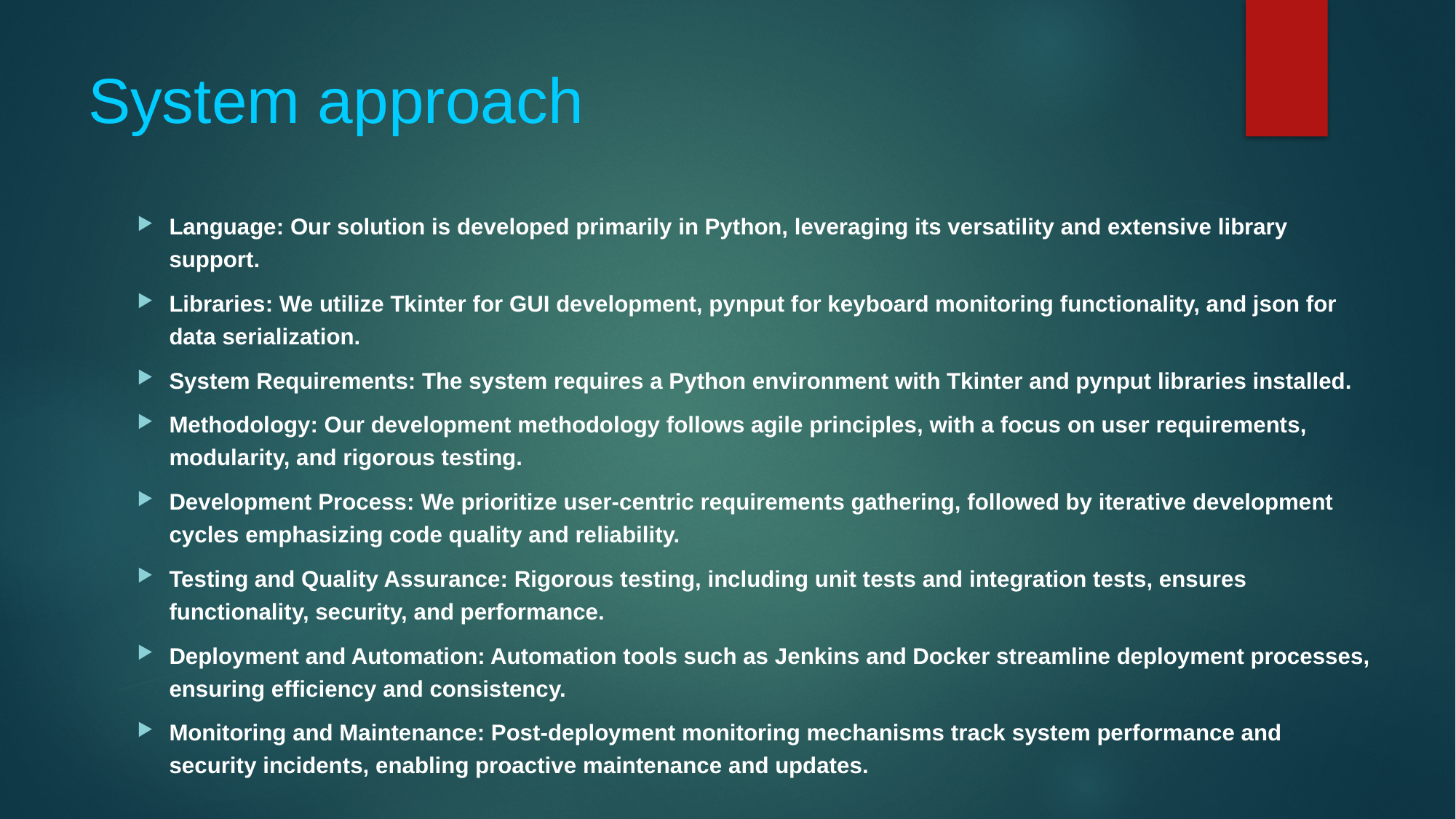

# System approach
Language: Our solution is developed primarily in Python, leveraging its versatility and extensive library support.
Libraries: We utilize Tkinter for GUI development, pynput for keyboard monitoring functionality, and json for data serialization.
System Requirements: The system requires a Python environment with Tkinter and pynput libraries installed.
Methodology: Our development methodology follows agile principles, with a focus on user requirements, modularity, and rigorous testing.
Development Process: We prioritize user-centric requirements gathering, followed by iterative development cycles emphasizing code quality and reliability.
Testing and Quality Assurance: Rigorous testing, including unit tests and integration tests, ensures functionality, security, and performance.
Deployment and Automation: Automation tools such as Jenkins and Docker streamline deployment processes, ensuring efficiency and consistency.
Monitoring and Maintenance: Post-deployment monitoring mechanisms track system performance and security incidents, enabling proactive maintenance and updates.